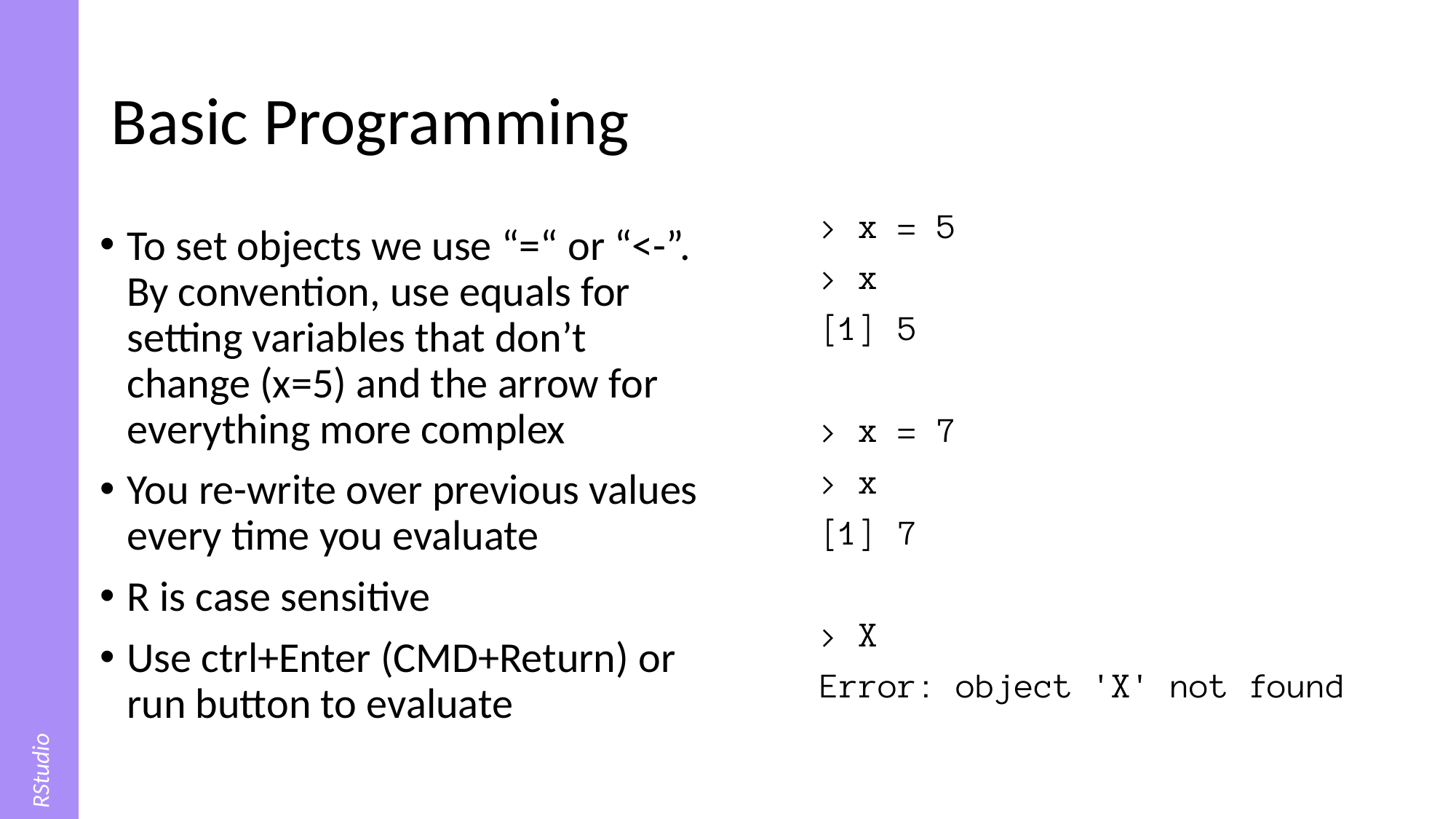

# Basic Programming
> x = 5
> x
[1] 5

> x = 7
> x
[1] 7

> X
Error: object 'X' not found
To set objects we use “=“ or “<-”. By convention, use equals for setting variables that don’t change (x=5) and the arrow for everything more complex
You re-write over previous values every time you evaluate
R is case sensitive
Use ctrl+Enter (CMD+Return) or run button to evaluate

RStudio